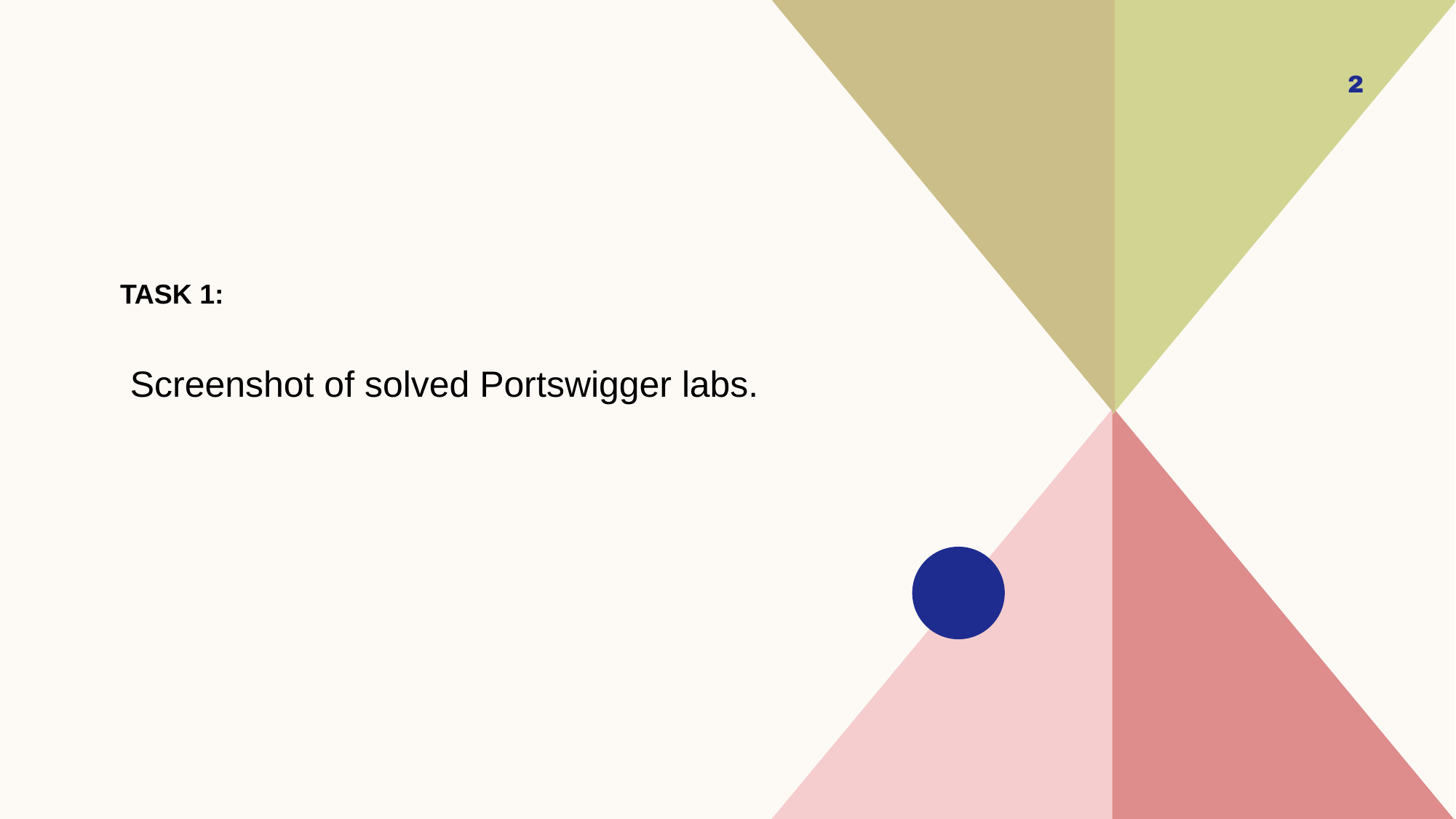

2
# Task 1:
 Screenshot of solved Portswigger labs.